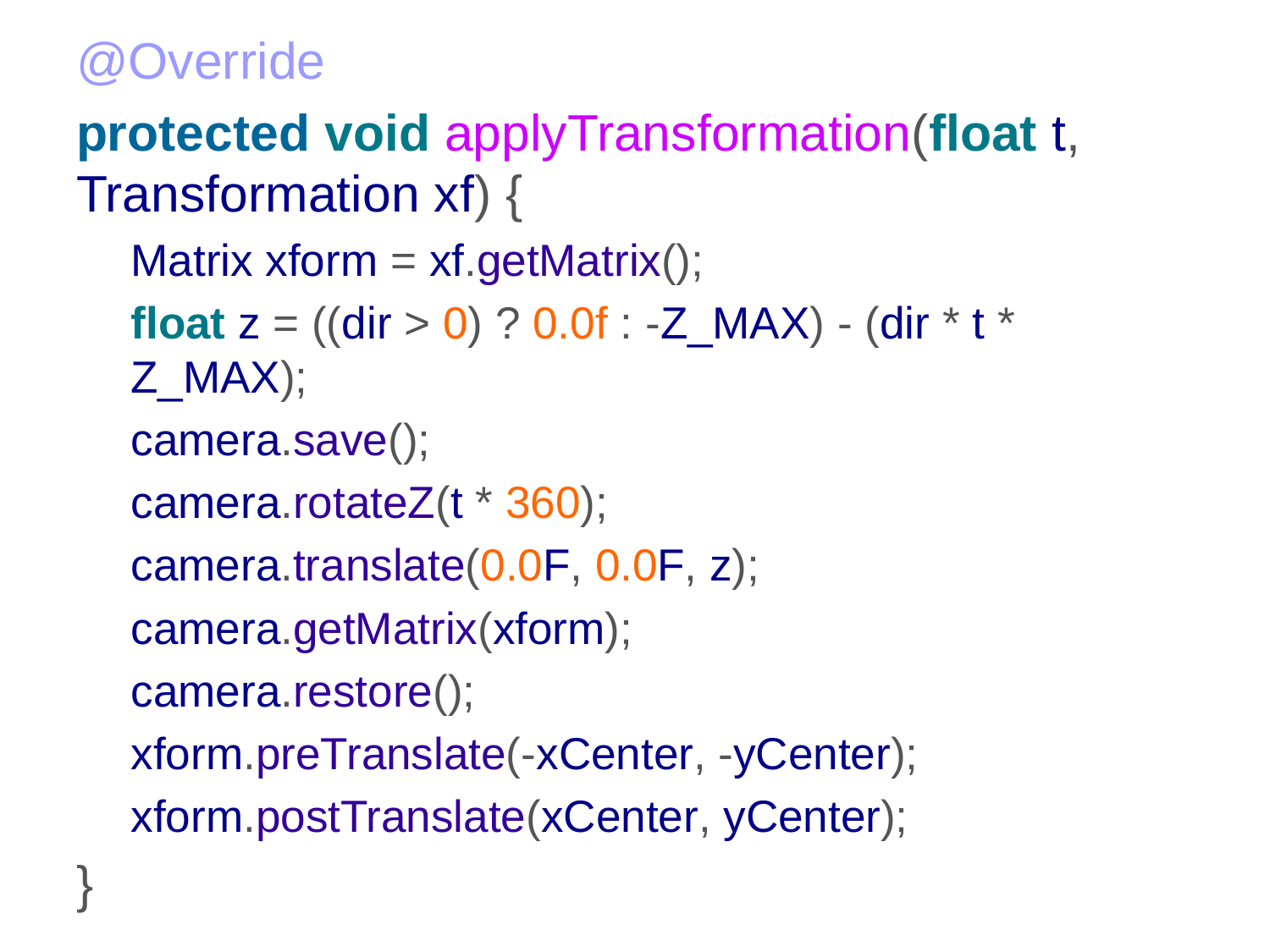

@Override
protected void applyTransformation(float t, Transformation xf) {
Matrix xform = xf.getMatrix();
float z = ((dir > 0) ? 0.0f : -Z_MAX) - (dir * t * Z_MAX);
camera.save();
camera.rotateZ(t * 360);
camera.translate(0.0F, 0.0F, z);
camera.getMatrix(xform);
camera.restore();
xform.preTranslate(-xCenter, -yCenter);
xform.postTranslate(xCenter, yCenter);
}